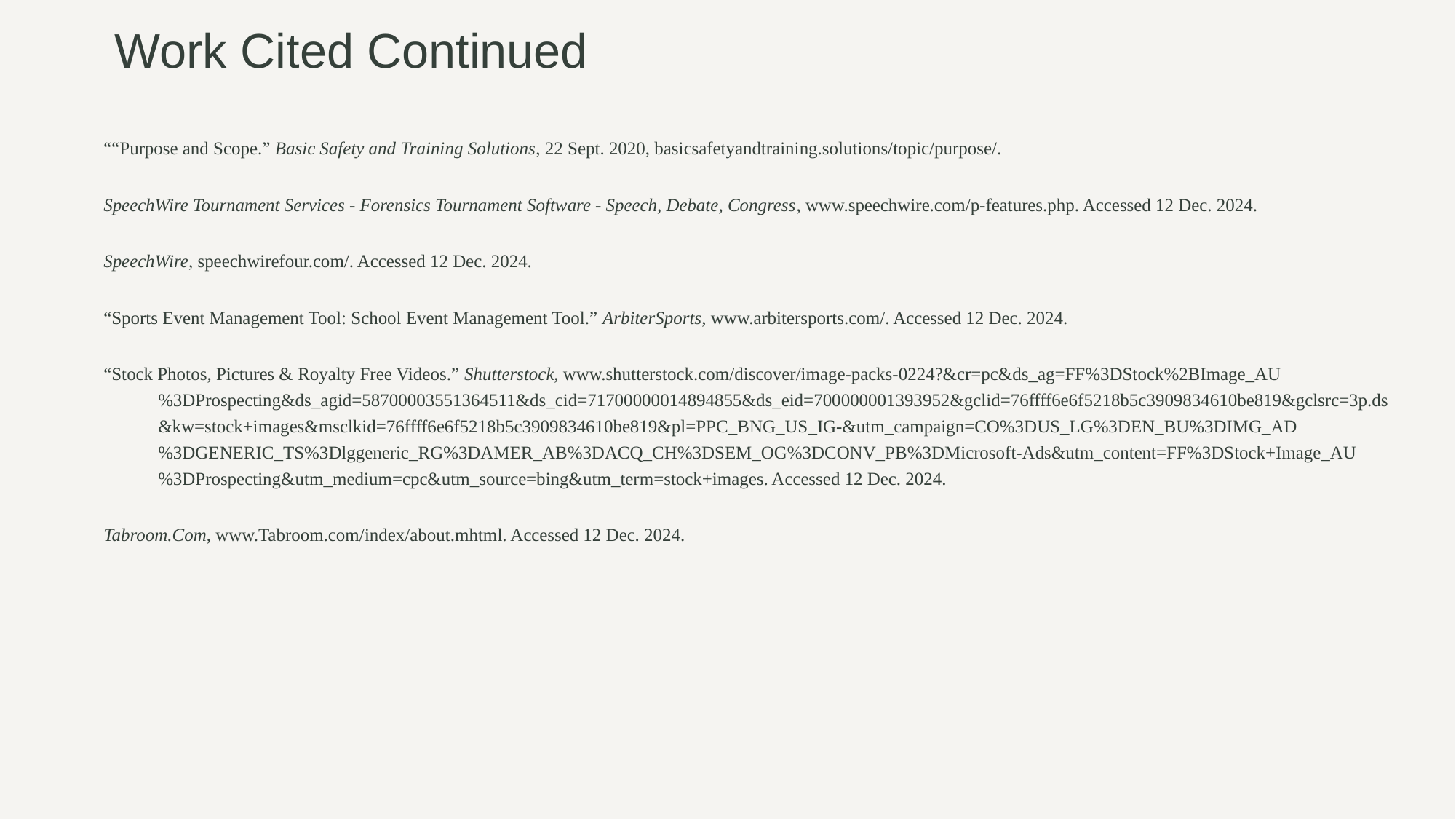

# Work Cited Continued
““Purpose and Scope.” Basic Safety and Training Solutions, 22 Sept. 2020, basicsafetyandtraining.solutions/topic/purpose/.
SpeechWire Tournament Services - Forensics Tournament Software - Speech, Debate, Congress, www.speechwire.com/p-features.php. Accessed 12 Dec. 2024.
SpeechWire, speechwirefour.com/. Accessed 12 Dec. 2024.
“Sports Event Management Tool: School Event Management Tool.” ArbiterSports, www.arbitersports.com/. Accessed 12 Dec. 2024.
“Stock Photos, Pictures & Royalty Free Videos.” Shutterstock, www.shutterstock.com/discover/image-packs-0224?&cr=pc&ds_ag=FF%3DStock%2BImage_AU%3DProspecting&ds_agid=58700003551364511&ds_cid=71700000014894855&ds_eid=700000001393952&gclid=76ffff6e6f5218b5c3909834610be819&gclsrc=3p.ds&kw=stock+images&msclkid=76ffff6e6f5218b5c3909834610be819&pl=PPC_BNG_US_IG-&utm_campaign=CO%3DUS_LG%3DEN_BU%3DIMG_AD%3DGENERIC_TS%3Dlggeneric_RG%3DAMER_AB%3DACQ_CH%3DSEM_OG%3DCONV_PB%3DMicrosoft-Ads&utm_content=FF%3DStock+Image_AU%3DProspecting&utm_medium=cpc&utm_source=bing&utm_term=stock+images. Accessed 12 Dec. 2024.
Tabroom.Com, www.Tabroom.com/index/about.mhtml. Accessed 12 Dec. 2024.